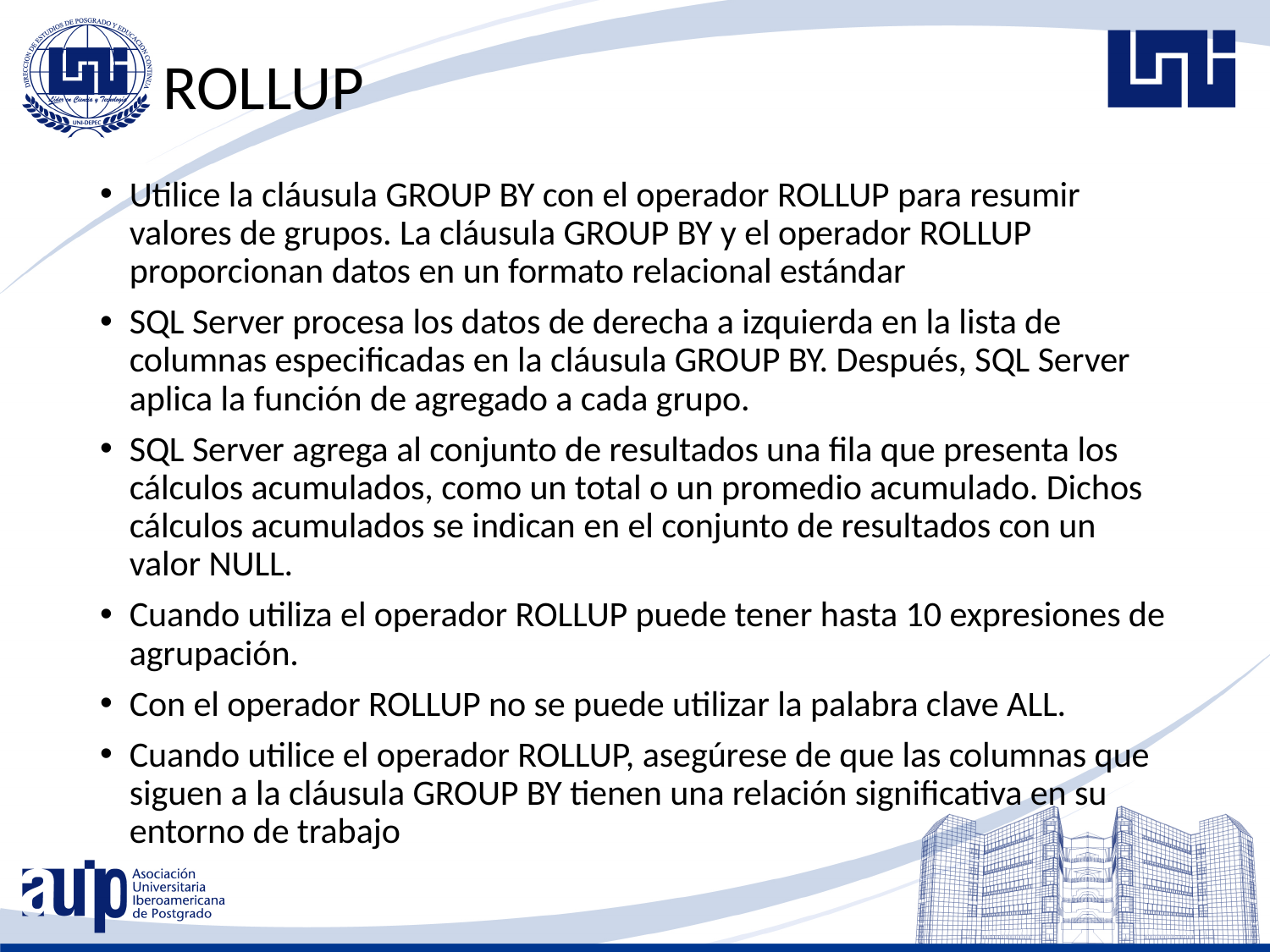

# ROLLUP
Utilice la cláusula GROUP BY con el operador ROLLUP para resumir valores de grupos. La cláusula GROUP BY y el operador ROLLUP proporcionan datos en un formato relacional estándar
SQL Server procesa los datos de derecha a izquierda en la lista de columnas especificadas en la cláusula GROUP BY. Después, SQL Server aplica la función de agregado a cada grupo.
SQL Server agrega al conjunto de resultados una fila que presenta los cálculos acumulados, como un total o un promedio acumulado. Dichos cálculos acumulados se indican en el conjunto de resultados con un valor NULL.
Cuando utiliza el operador ROLLUP puede tener hasta 10 expresiones de agrupación.
Con el operador ROLLUP no se puede utilizar la palabra clave ALL.
Cuando utilice el operador ROLLUP, asegúrese de que las columnas que siguen a la cláusula GROUP BY tienen una relación significativa en su entorno de trabajo